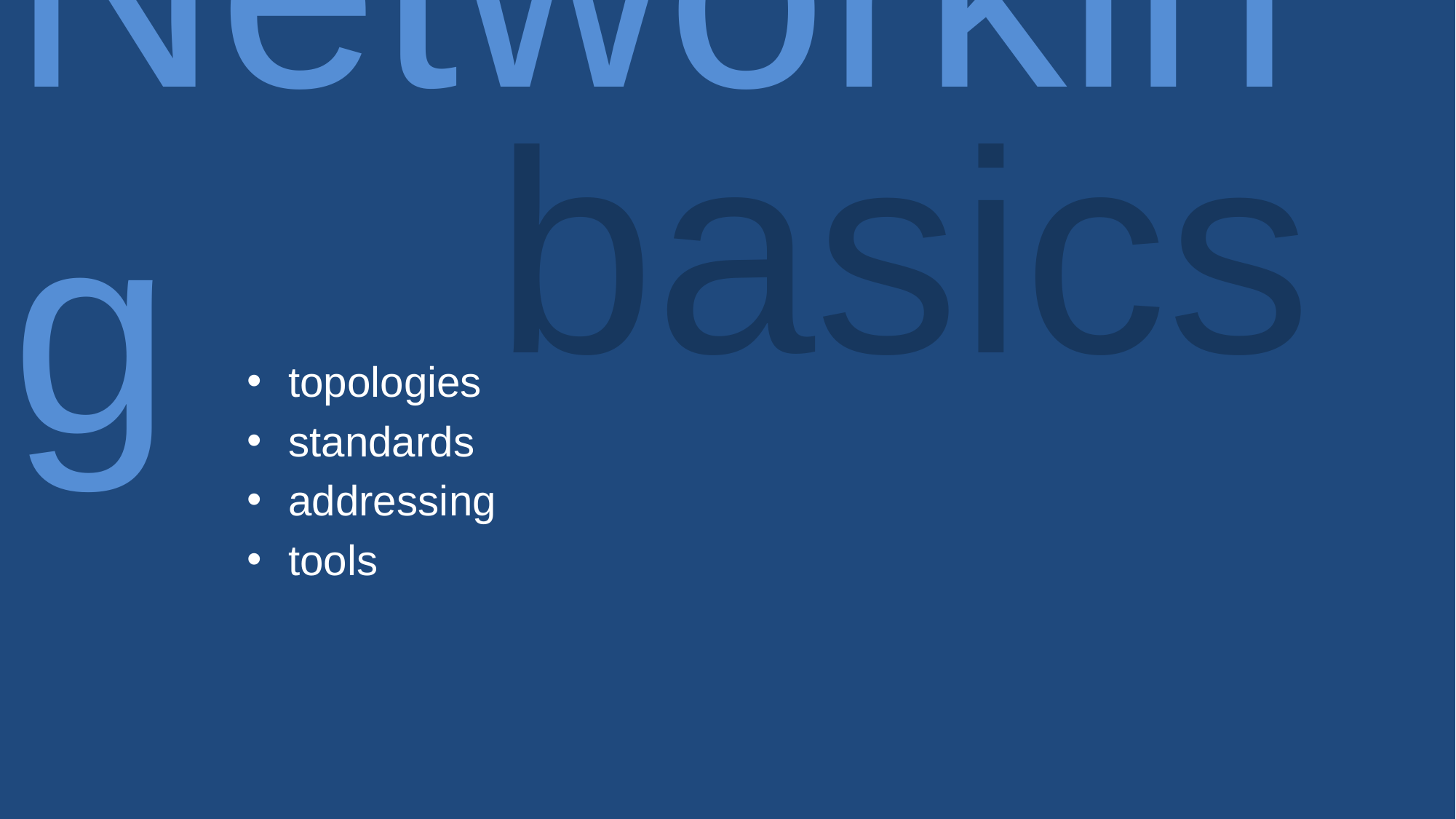

# Networking
basics
topologies
standards
addressing
tools